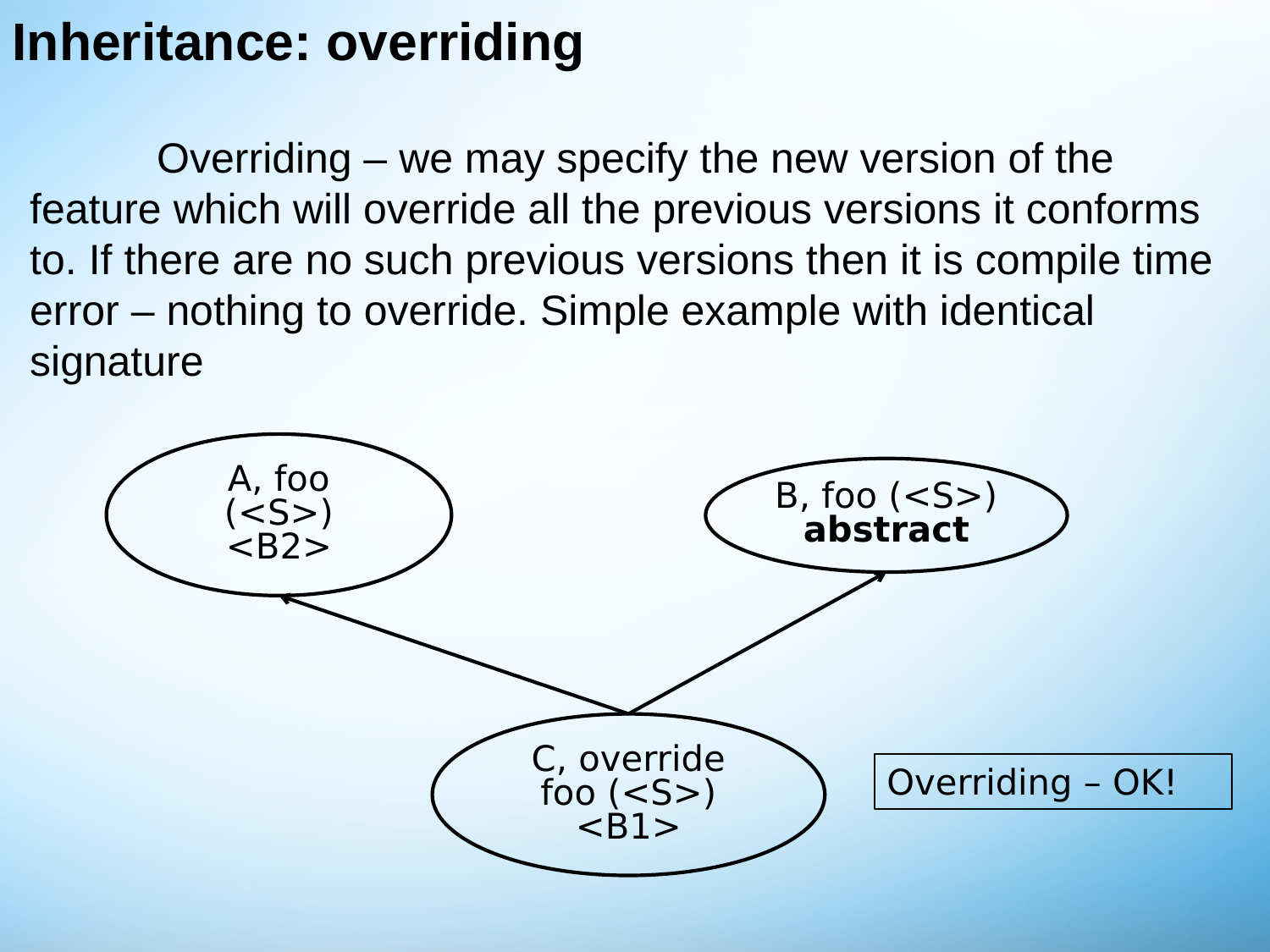

# Inheritance: overriding
	Overriding – we may specify the new version of the feature which will override all the previous versions it conforms to. If there are no such previous versions then it is compile time error – nothing to override. Simple example with identical signature
A, foo (<S>) <B2>
B, foo (<S>) abstract
C, override foo (<S>) <B1>
Overriding – OK!